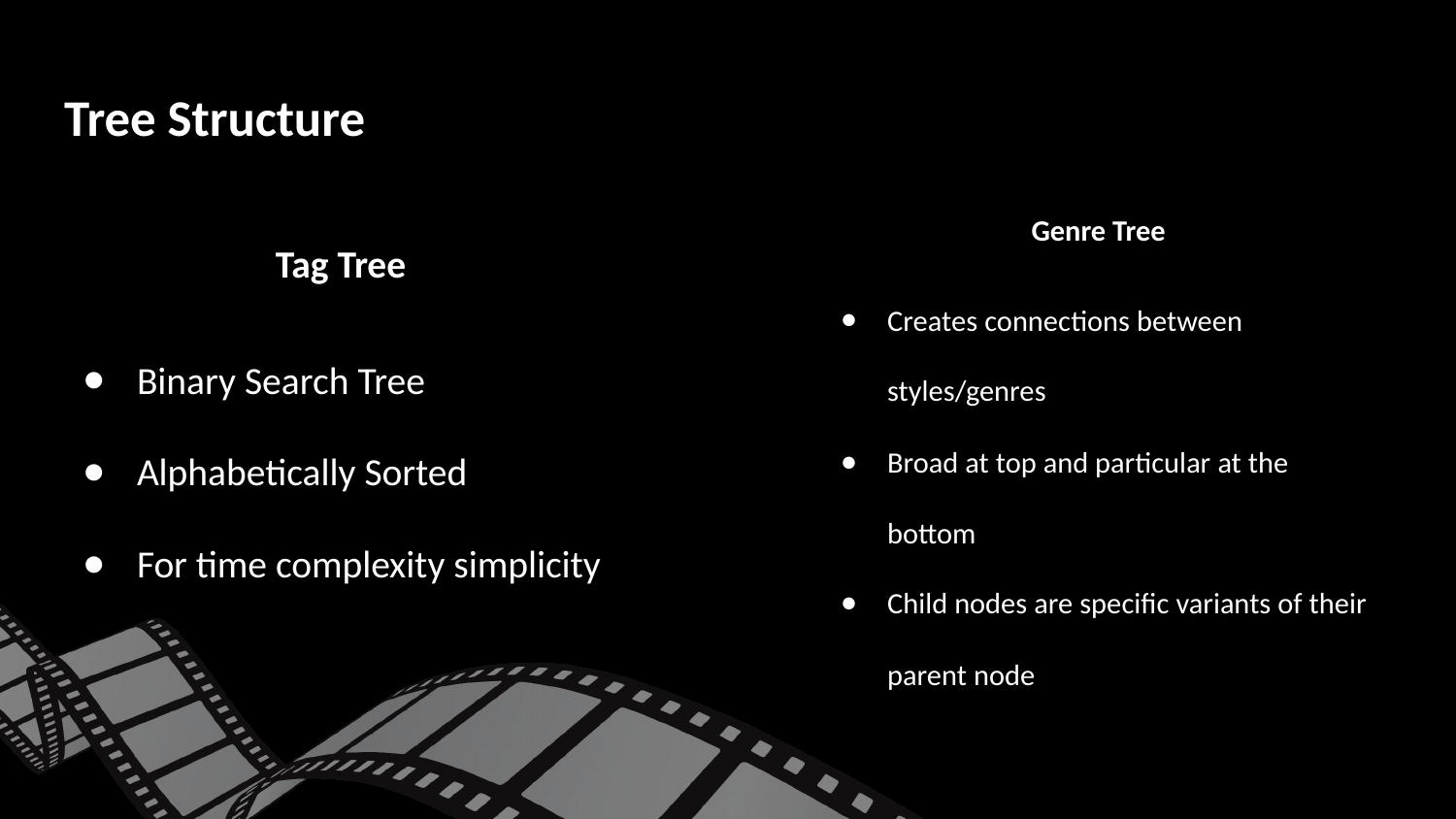

# Tree Structure
Genre Tree
Creates connections between styles/genres
Broad at top and particular at the bottom
Child nodes are specific variants of their parent node
Tag Tree
Binary Search Tree
Alphabetically Sorted
For time complexity simplicity